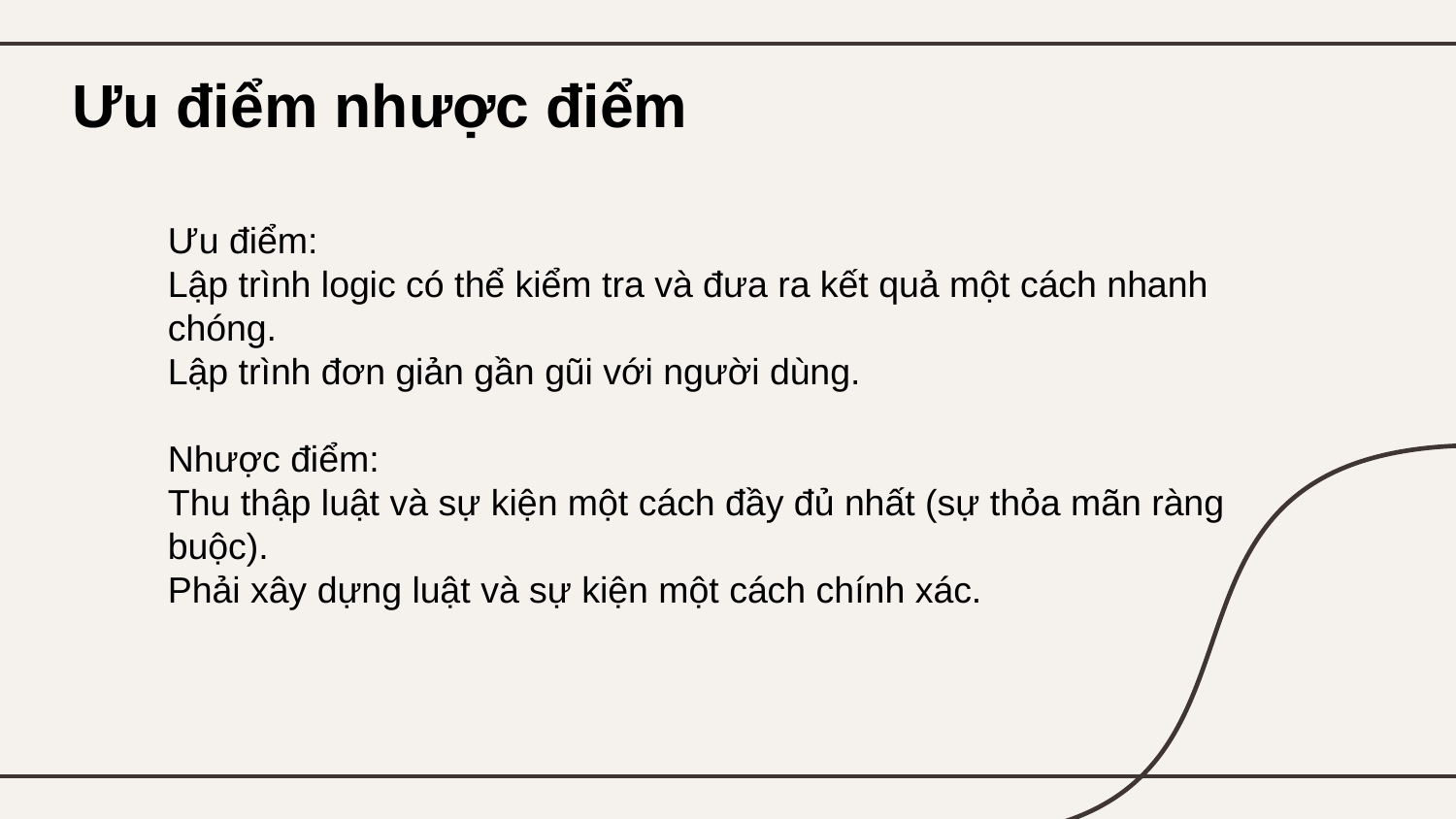

# Ưu điểm nhược điểm
Ưu điểm:
Lập trình logic có thể kiểm tra và đưa ra kết quả một cách nhanh chóng.
Lập trình đơn giản gần gũi với người dùng.

Nhược điểm:
Thu thập luật và sự kiện một cách đầy đủ nhất (sự thỏa mãn ràng buộc).
Phải xây dựng luật và sự kiện một cách chính xác.